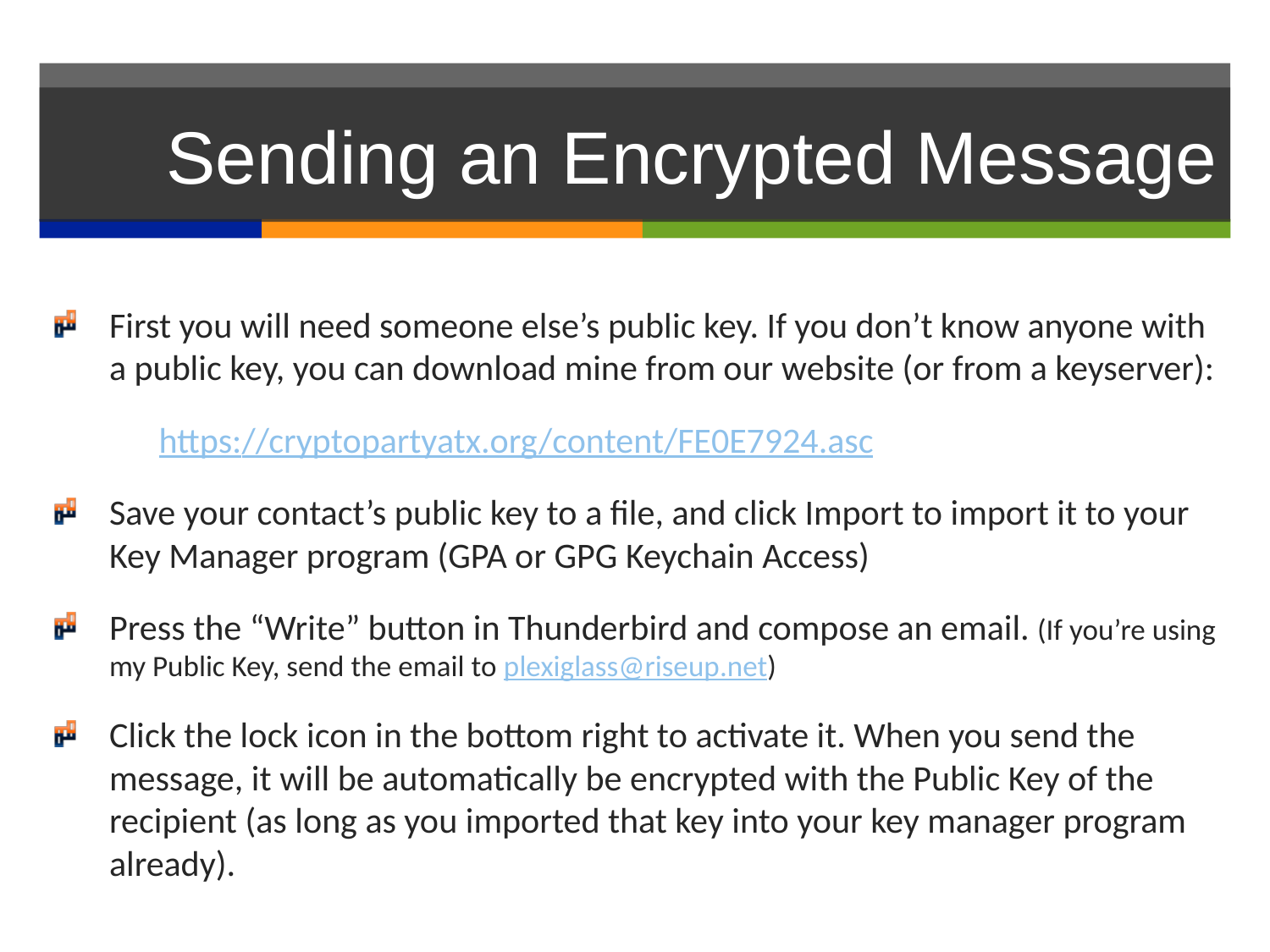

# Sending an Encrypted Message
First you will need someone else’s public key. If you don’t know anyone with a public key, you can download mine from our website (or from a keyserver):
	https://cryptopartyatx.org/content/FE0E7924.asc
Save your contact’s public key to a file, and click Import to import it to your Key Manager program (GPA or GPG Keychain Access)
Press the “Write” button in Thunderbird and compose an email. (If you’re using my Public Key, send the email to plexiglass@riseup.net)
Click the lock icon in the bottom right to activate it. When you send the message, it will be automatically be encrypted with the Public Key of the recipient (as long as you imported that key into your key manager program already).